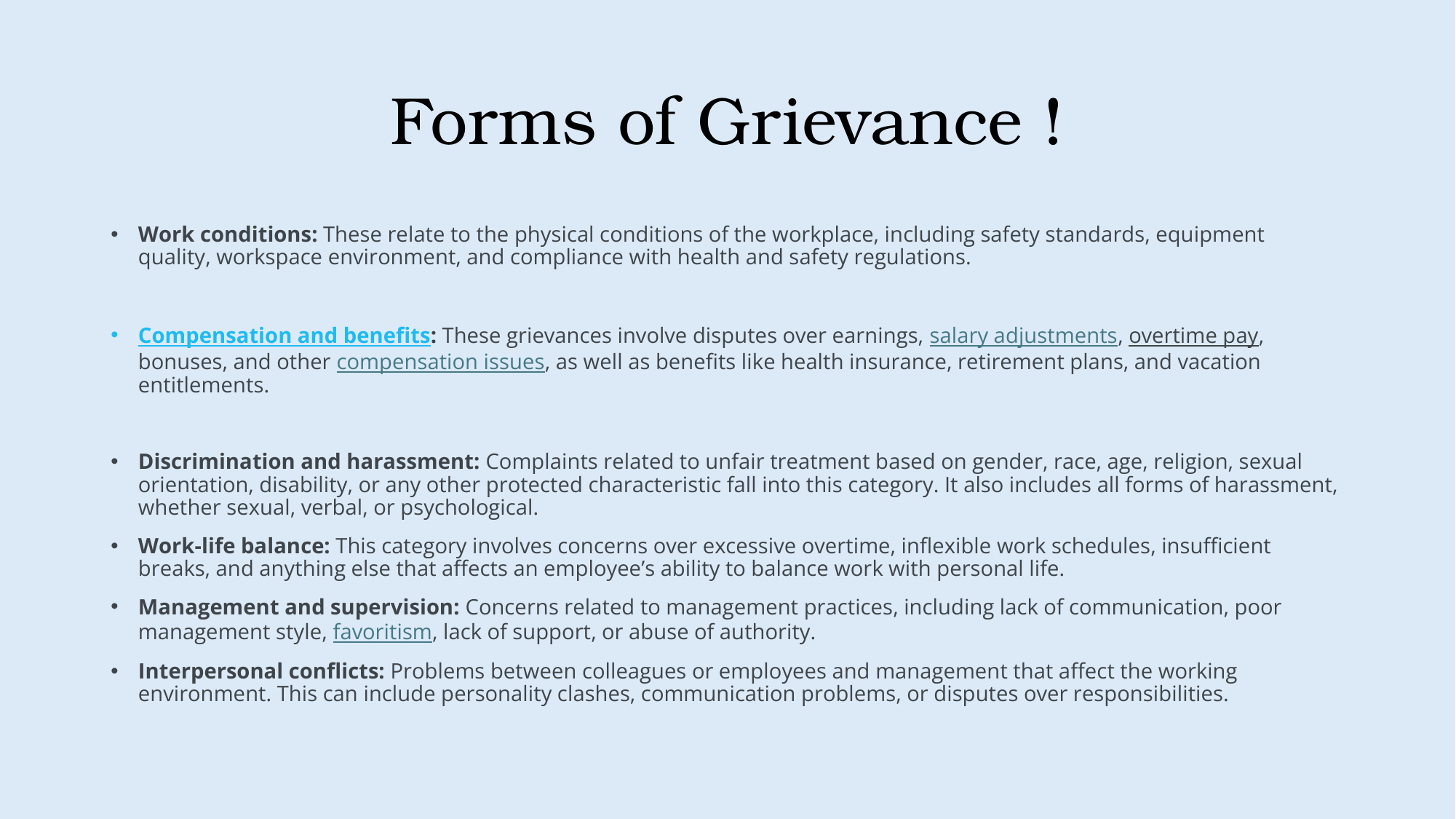

# Forms of Grievance !
Work conditions: These relate to the physical conditions of the workplace, including safety standards, equipment quality, workspace environment, and compliance with health and safety regulations.

Compensation and benefits: These grievances involve disputes over earnings, salary adjustments, overtime pay, bonuses, and other compensation issues, as well as benefits like health insurance, retirement plans, and vacation entitlements.

Discrimination and harassment: Complaints related to unfair treatment based on gender, race, age, religion, sexual orientation, disability, or any other protected characteristic fall into this category. It also includes all forms of harassment, whether sexual, verbal, or psychological.
Work-life balance: This category involves concerns over excessive overtime, inflexible work schedules, insufficient breaks, and anything else that affects an employee’s ability to balance work with personal life.
Management and supervision: Concerns related to management practices, including lack of communication, poor management style, favoritism, lack of support, or abuse of authority.
Interpersonal conflicts: Problems between colleagues or employees and management that affect the working environment. This can include personality clashes, communication problems, or disputes over responsibilities.